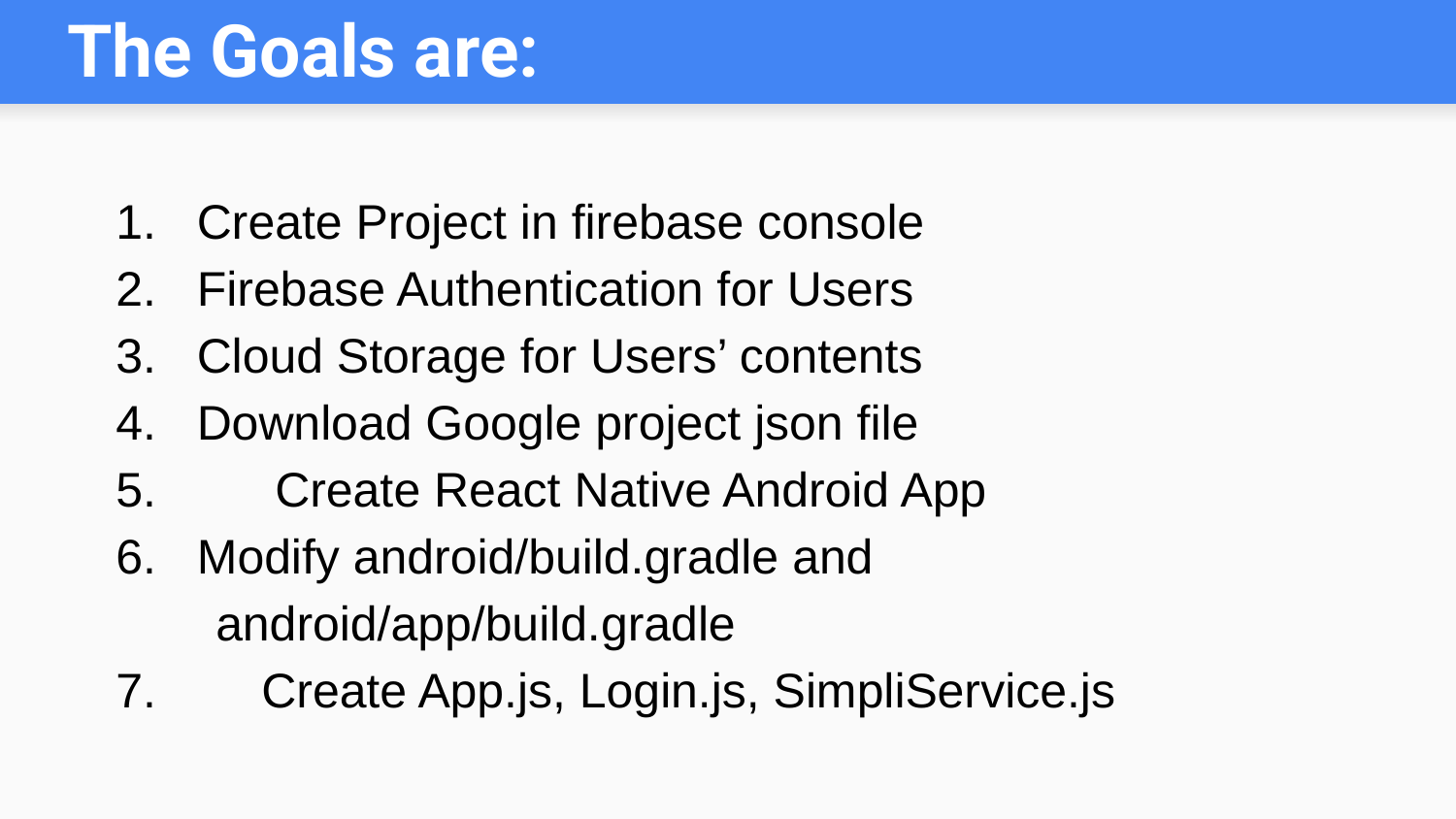

# The Goals are:
1.   Create Project in firebase console
2.   Firebase Authentication for Users
3.   Cloud Storage for Users’ contents
4.   Download Google project json file
5.	 Create React Native Android App
6.   Modify android/build.gradle and
  android/app/build.gradle
7. 	Create App.js, Login.js, SimpliService.js